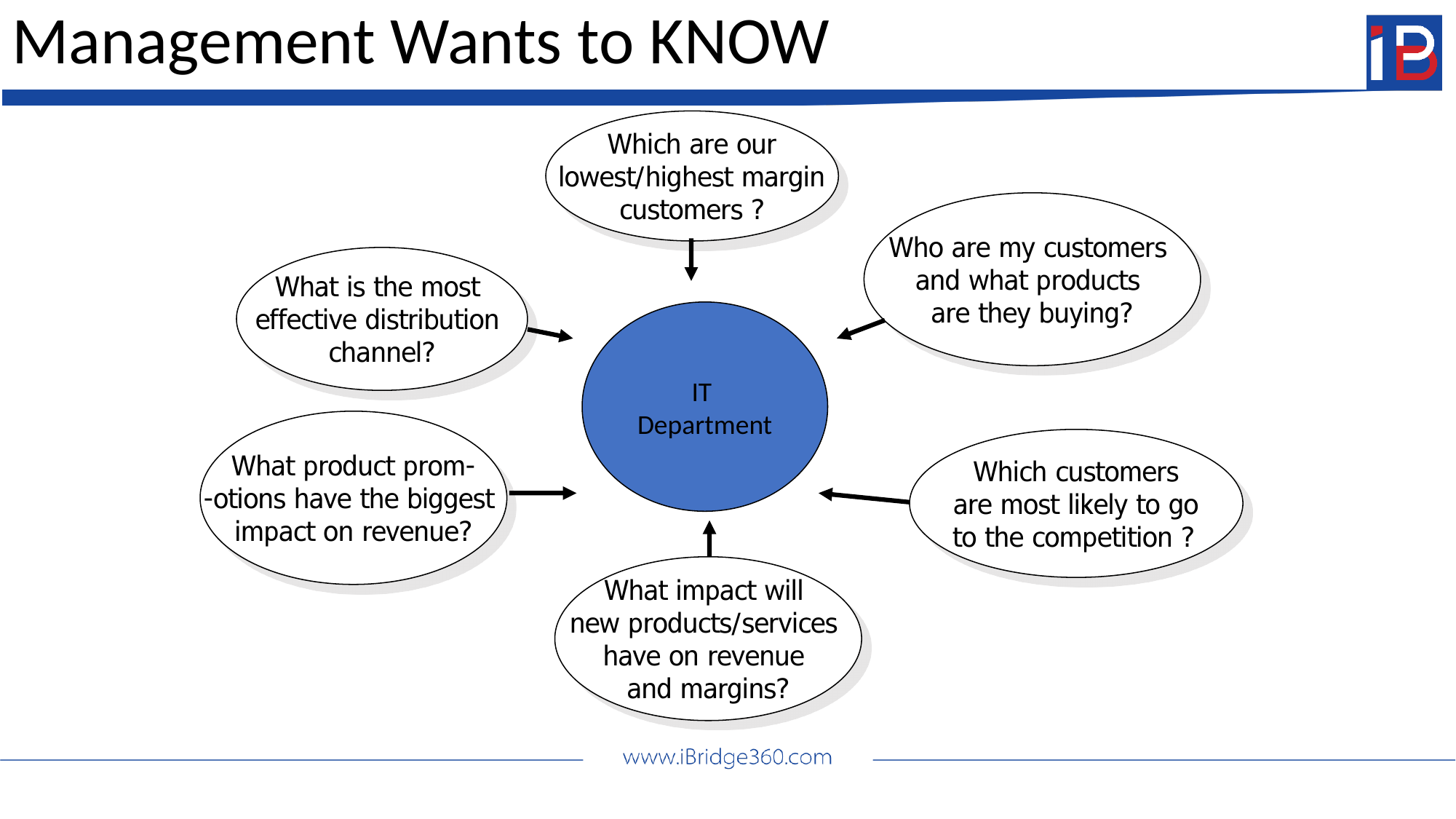

# Management Wants to KNOW
Which are our
 lowest/highest margin
customers ?

Who are my customers
and what products
are they buying?

What is the most
effective distribution
channel?

IT
Department
What product prom-
-otions have the biggest
impact on revenue?

Which customers
 are most likely to go
to the competition ?

What impact will
new products/services
have on revenue
and margins?